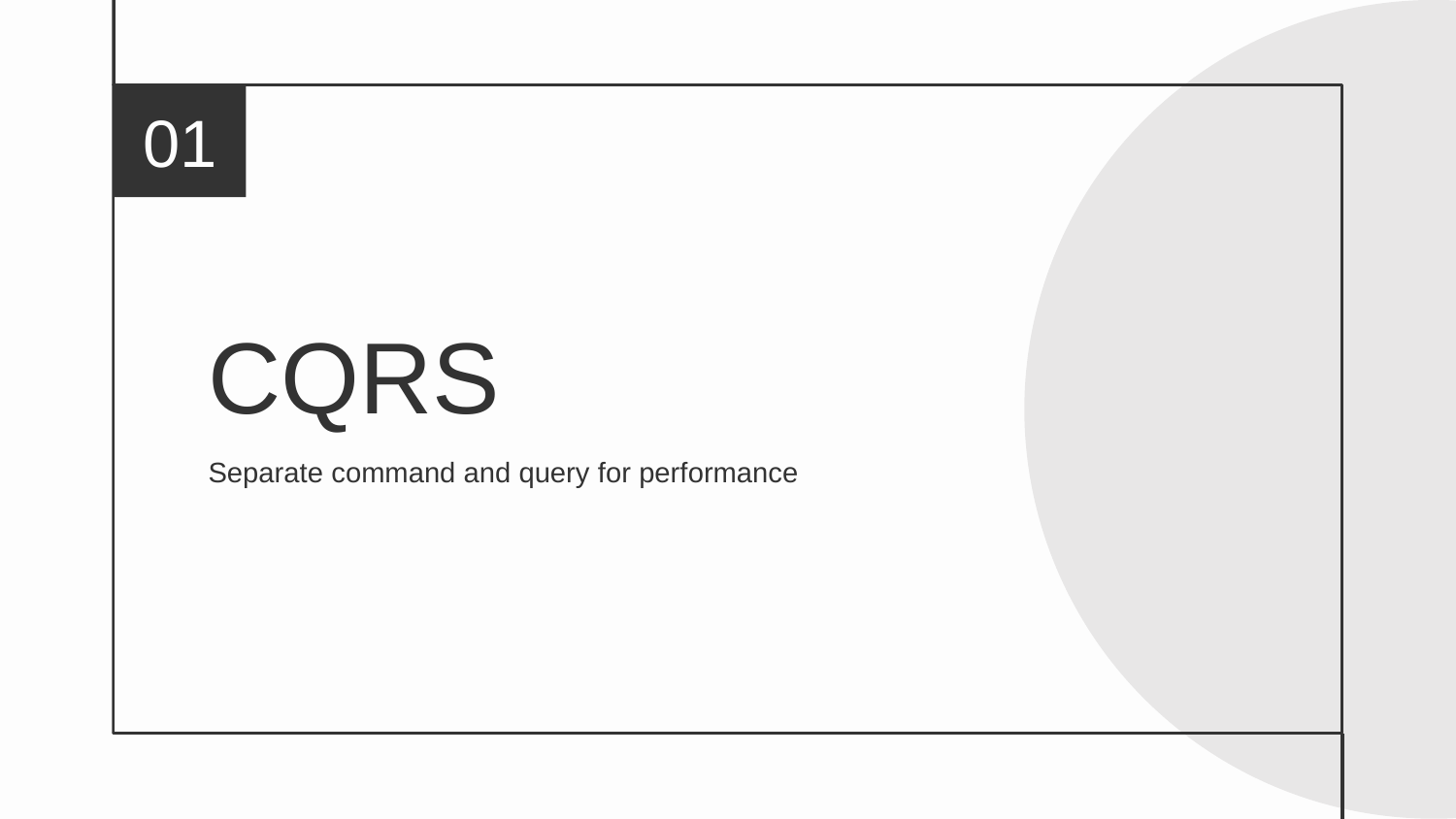

01
# CQRS
Separate command and query for performance